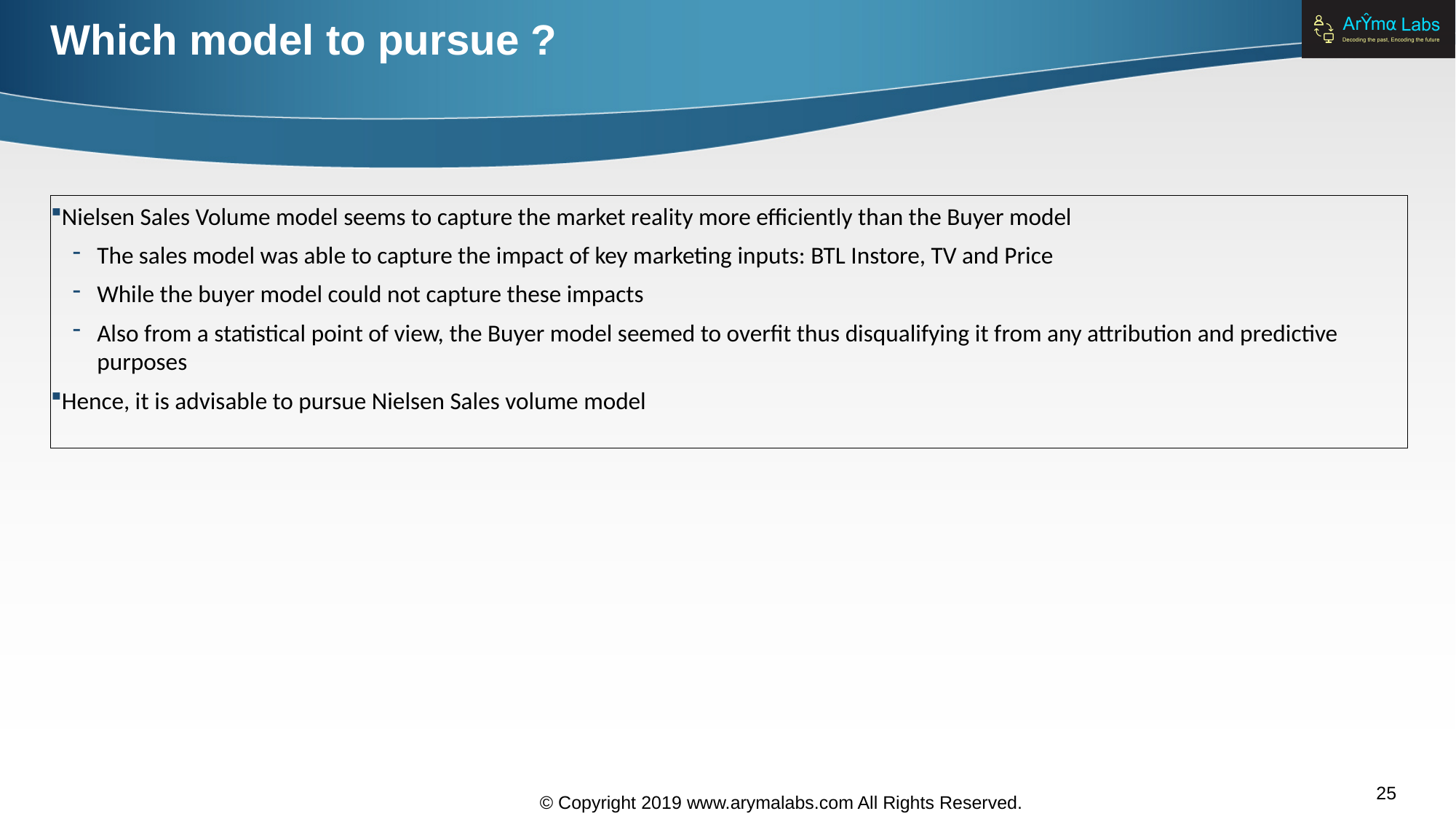

# Which model to pursue ?
Nielsen Sales Volume model seems to capture the market reality more efficiently than the Buyer model
The sales model was able to capture the impact of key marketing inputs: BTL Instore, TV and Price
While the buyer model could not capture these impacts
Also from a statistical point of view, the Buyer model seemed to overfit thus disqualifying it from any attribution and predictive purposes
Hence, it is advisable to pursue Nielsen Sales volume model
25